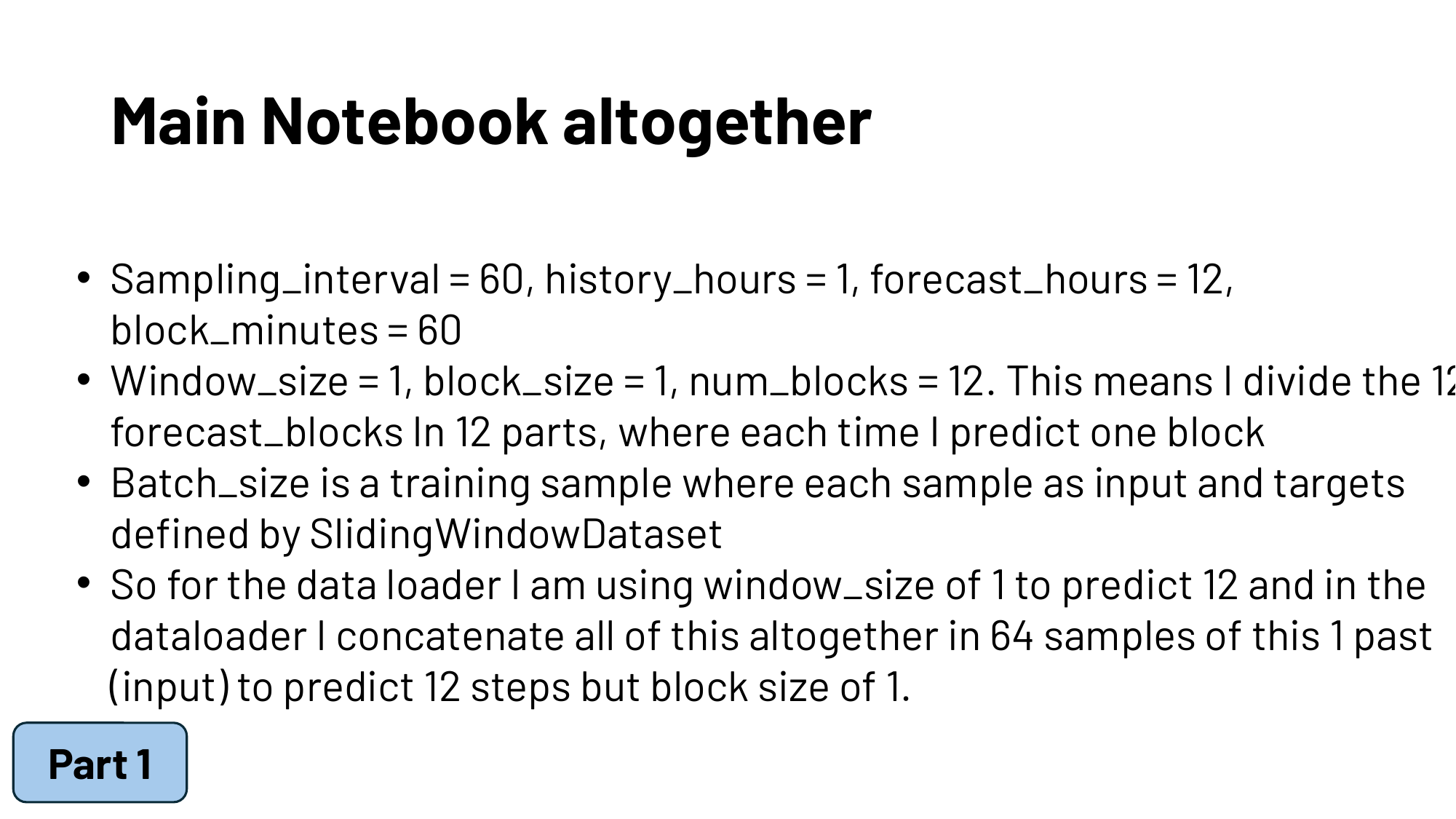

# Main Notebook altogether
Sampling_interval = 60, history_hours = 1, forecast_hours = 12, block_minutes = 60
Window_size = 1, block_size = 1, num_blocks = 12. This means I divide the 12 forecast_blocks In 12 parts, where each time I predict one block
Batch_size is a training sample where each sample as input and targets defined by SlidingWindowDataset
So for the data loader I am using window_size of 1 to predict 12 and in the dataloader I concatenate all of this altogether in 64 samples of this 1 past (input) to predict 12 steps but block size of 1.
Part 1